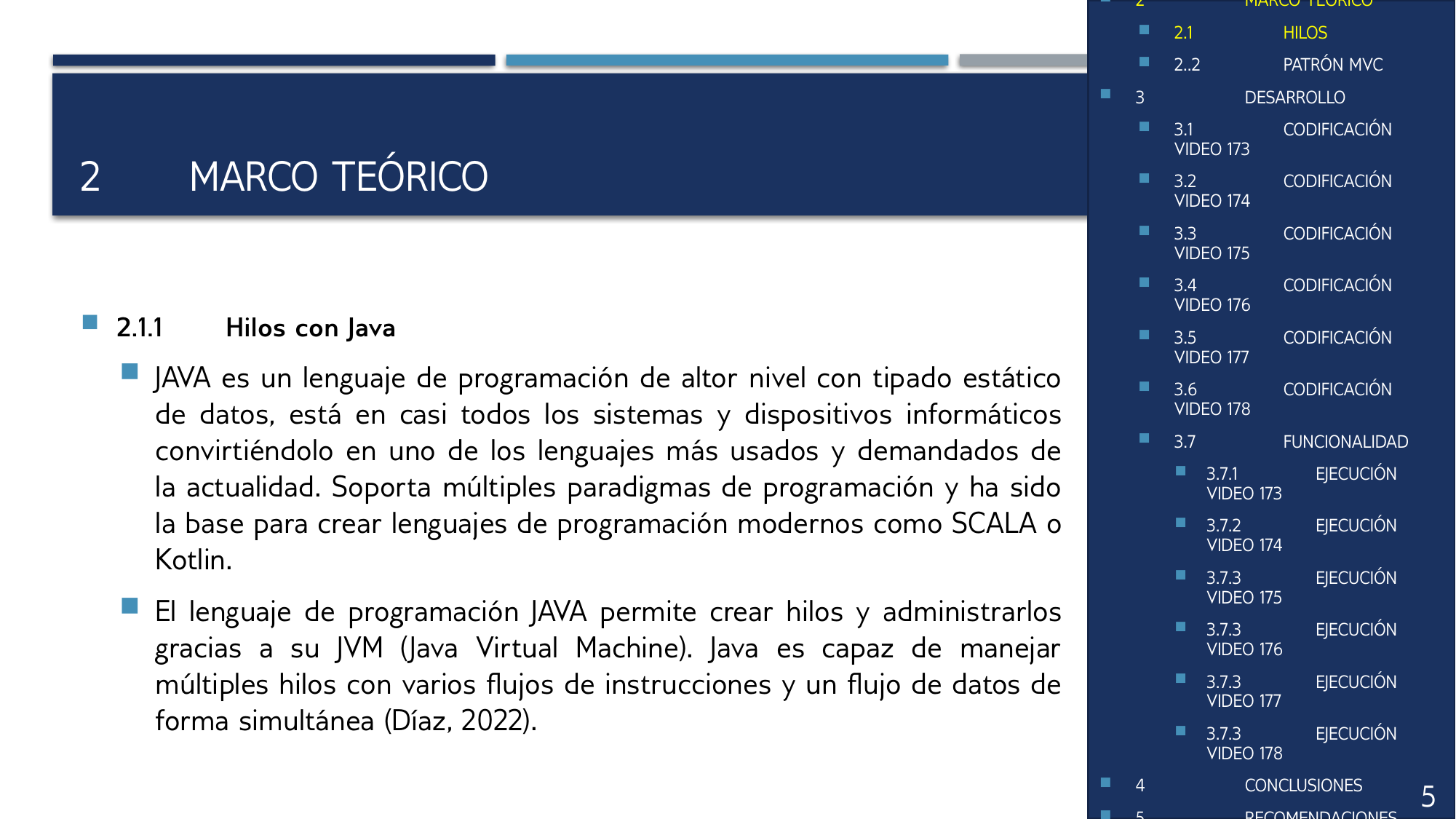

1	OBJETIVO
2	MARCO TEÓRICO
2.1	HILOS
2..2	PATRÓN MVC
3	DESARROLLO
3.1	CODIFICACIÓN VIDEO 173
3.2	CODIFICACIÓN VIDEO 174
3.3	CODIFICACIÓN VIDEO 175
3.4	CODIFICACIÓN VIDEO 176
3.5	CODIFICACIÓN VIDEO 177
3.6	CODIFICACIÓN VIDEO 178
3.7	FUNCIONALIDAD
3.7.1	EJECUCIÓN VIDEO 173
3.7.2	EJECUCIÓN VIDEO 174
3.7.3	EJECUCIÓN VIDEO 175
3.7.3	EJECUCIÓN VIDEO 176
3.7.3	EJECUCIÓN VIDEO 177
3.7.3	EJECUCIÓN VIDEO 178
4	CONCLUSIONES
5	RECOMENDACIONES
6	BIBLIOGRAFÍA
# 2	Marco teórico
2.1.1	Hilos con Java
JAVA es un lenguaje de programación de altor nivel con tipado estático de datos, está en casi todos los sistemas y dispositivos informáticos convirtiéndolo en uno de los lenguajes más usados y demandados de la actualidad. Soporta múltiples paradigmas de programación y ha sido la base para crear lenguajes de programación modernos como SCALA o Kotlin.
El lenguaje de programación JAVA permite crear hilos y administrarlos gracias a su JVM (Java Virtual Machine). Java es capaz de manejar múltiples hilos con varios flujos de instrucciones y un flujo de datos de forma simultánea (Díaz, 2022).
5